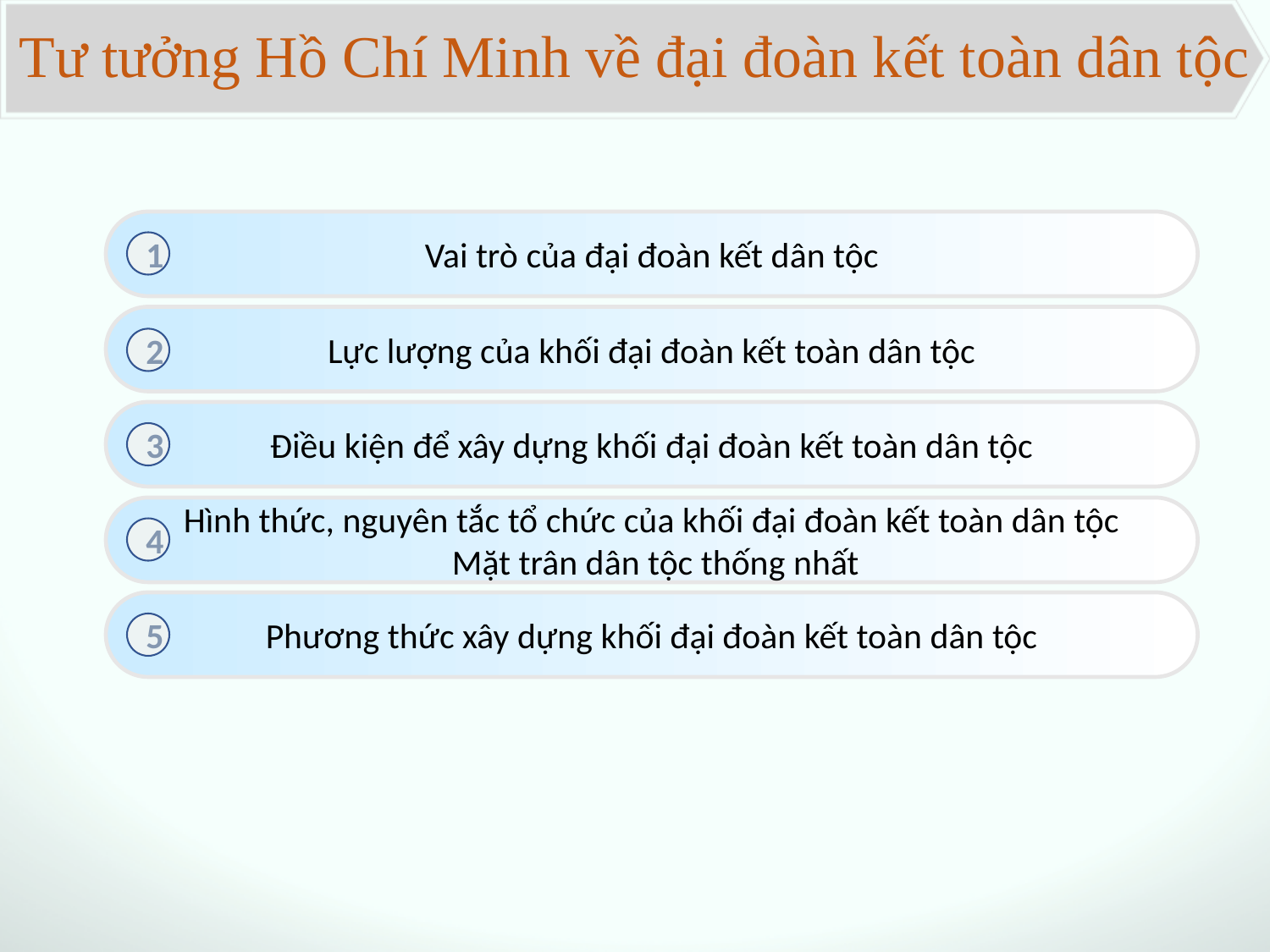

# Tư tưởng Hồ Chí Minh về đại đoàn kết toàn dân tộc

Vai trò của đại đoàn kết dân tộc
1
Lực lượng của khối đại đoàn kết toàn dân tộc
2
Điều kiện để xây dựng khối đại đoàn kết toàn dân tộc
3
Hình thức, nguyên tắc tổ chức của khối đại đoàn kết toàn dân tộc
 Mặt trân dân tộc thống nhất
4
Phương thức xây dựng khối đại đoàn kết toàn dân tộc
5